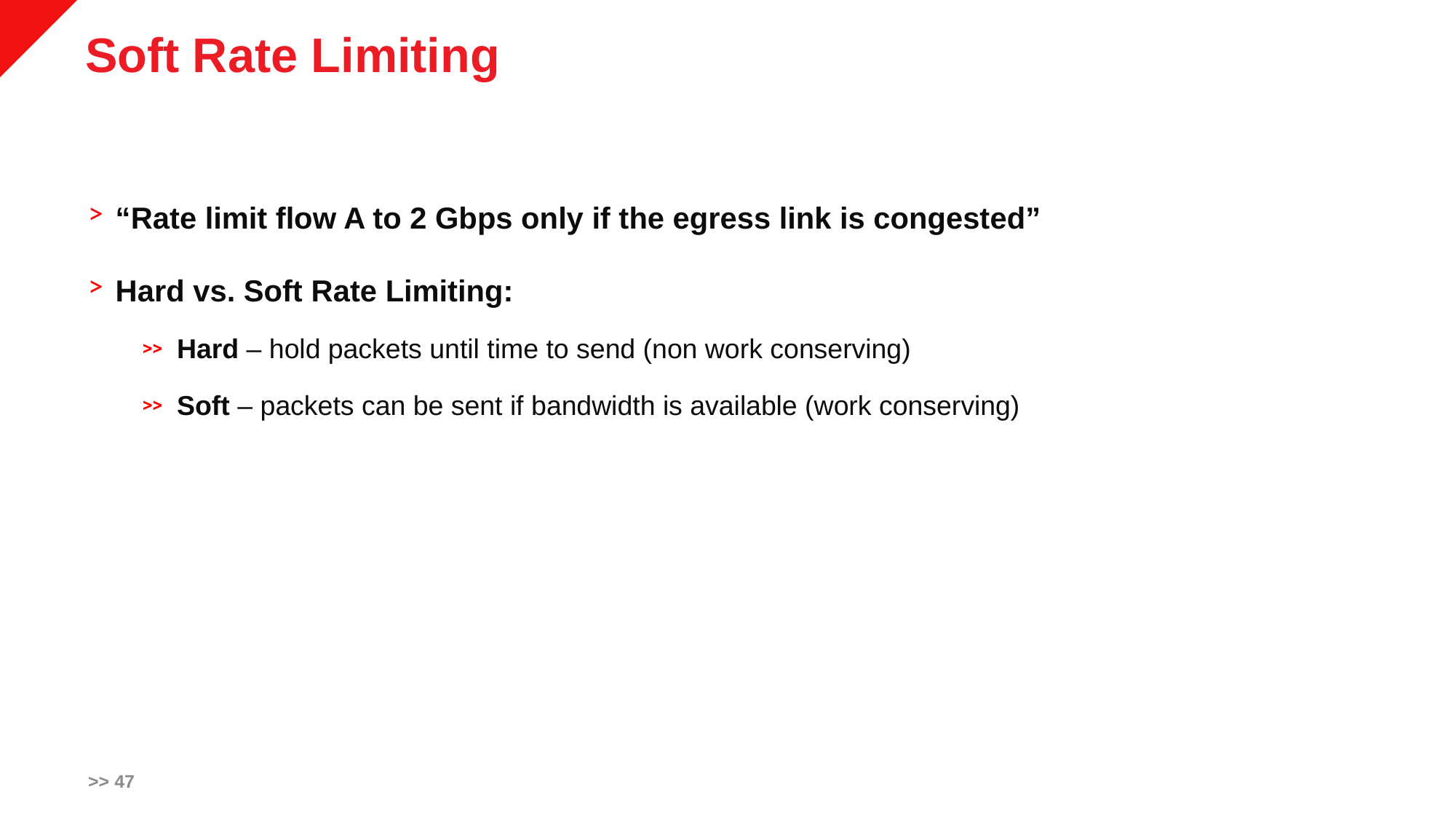

# Soft Rate Limiting
“Rate limit flow A to 2 Gbps only if the egress link is congested”
Hard vs. Soft Rate Limiting:
Hard – hold packets until time to send (non work conserving)
Soft – packets can be sent if bandwidth is available (work conserving)
>> 47